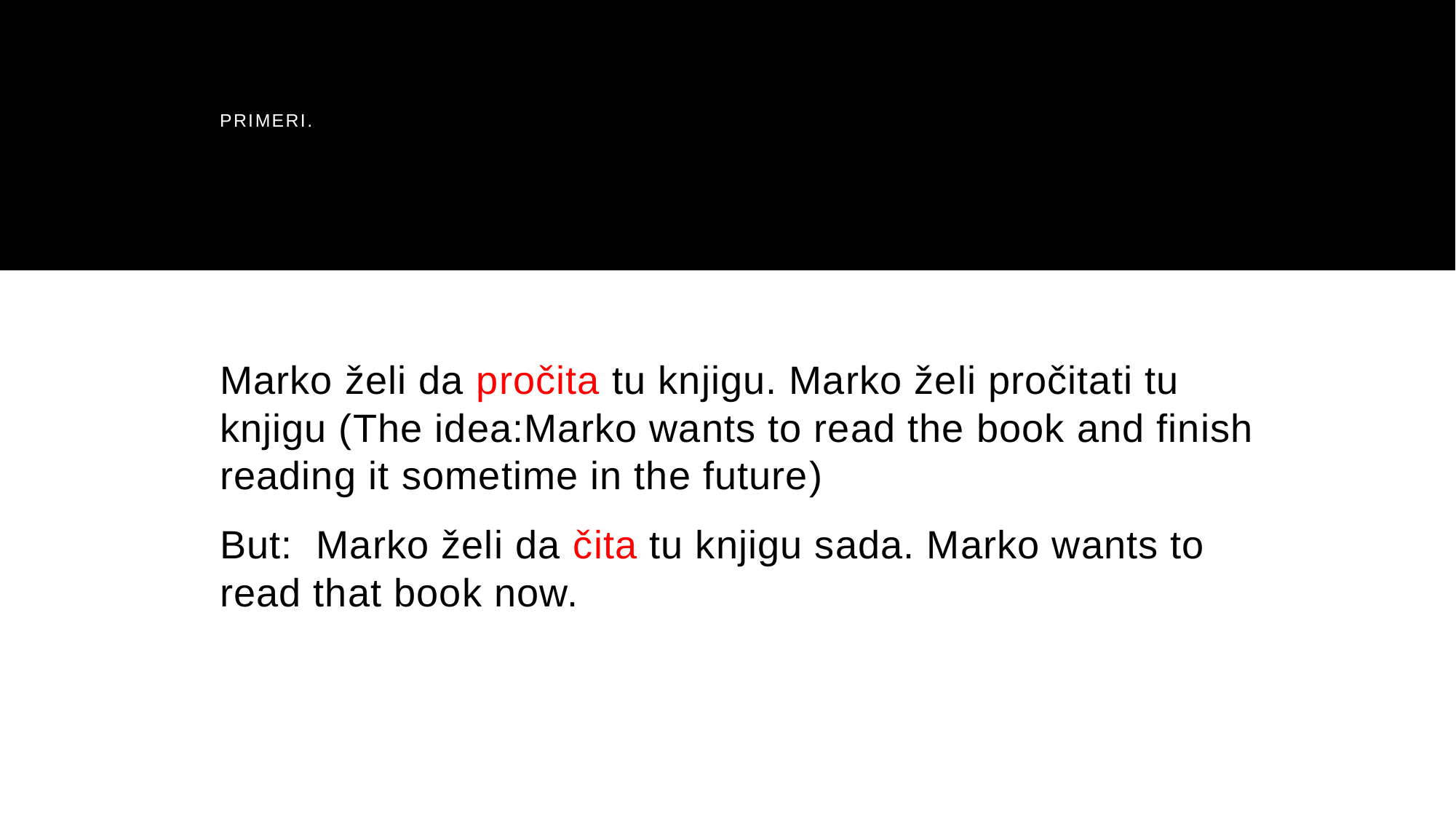

# Primeri.
Marko želi da pročita tu knjigu. Marko želi pročitati tu knjigu (The idea:Marko wants to read the book and finish reading it sometime in the future)
But:  Marko želi da čita tu knjigu sada. Marko wants to read that book now.